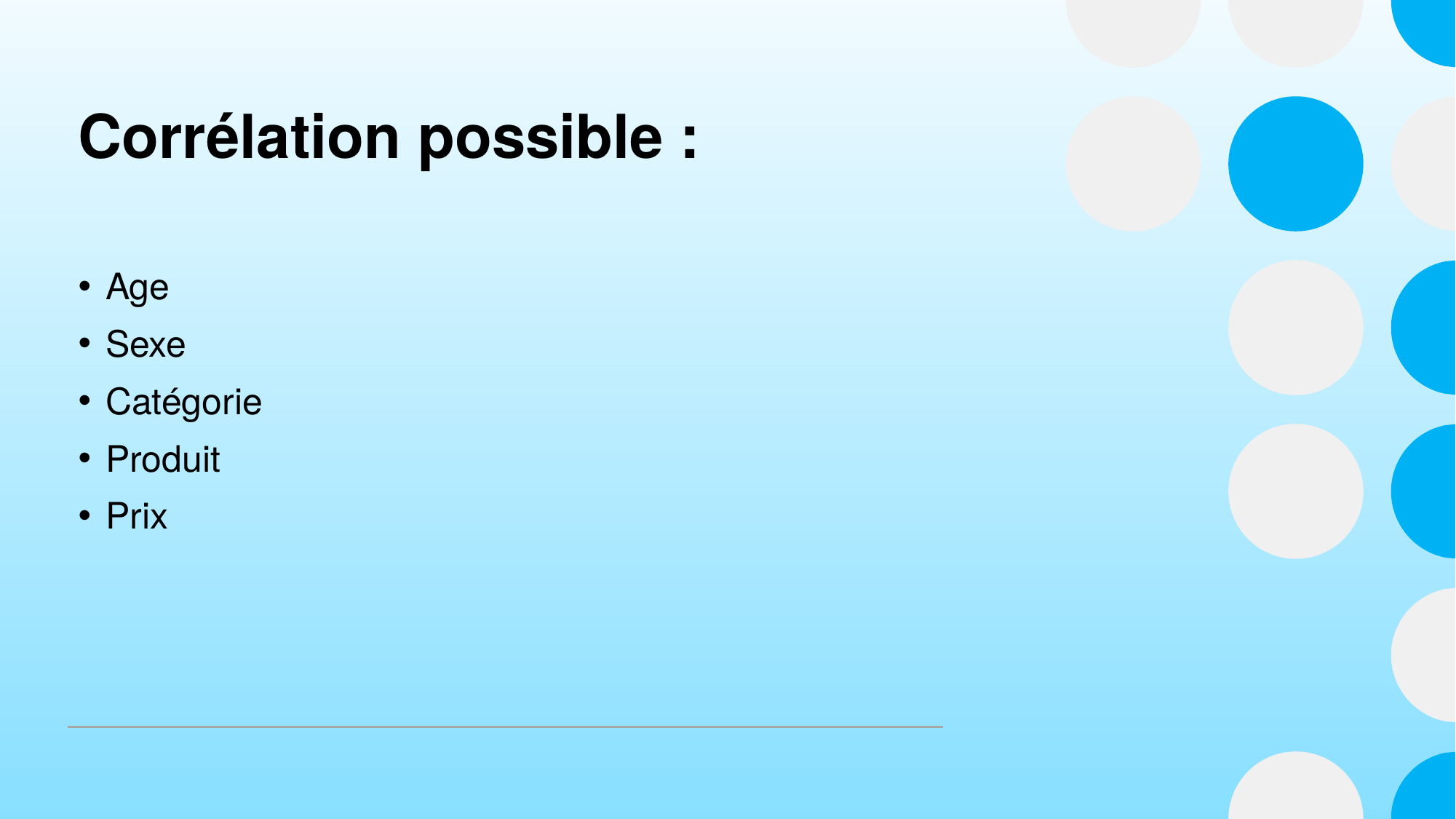

# Corrélation possible :
Age
Sexe
Catégorie
Produit
Prix